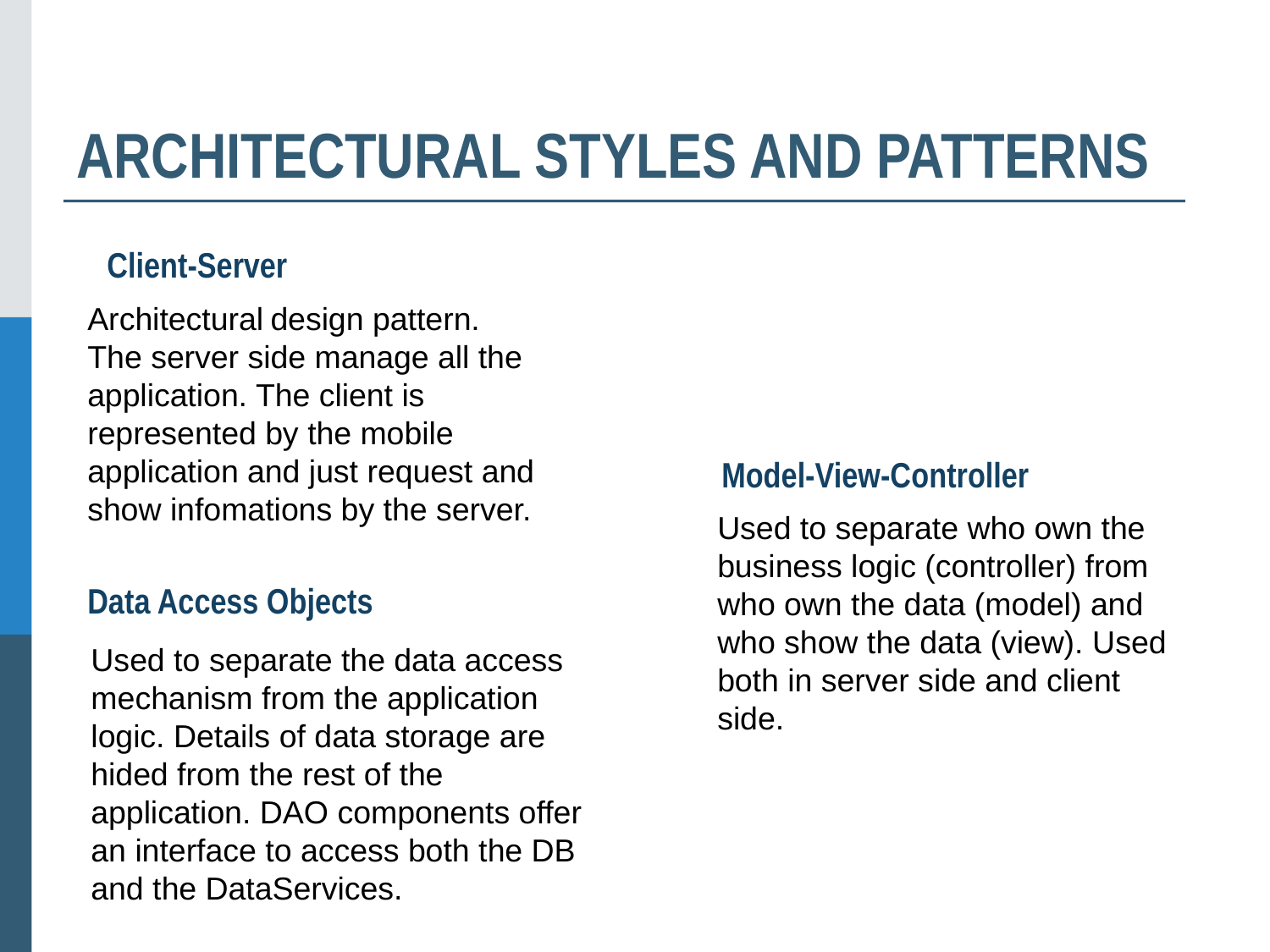

# ARCHITECTURAL STYLES AND PATTERNS
Client-Server
Architectural design pattern.
The server side manage all the application. The client is represented by the mobile application and just request and show infomations by the server.
Model-View-Controller
Used to separate who own the business logic (controller) from who own the data (model) and who show the data (view). Used both in server side and client side.
Data Access Objects
Used to separate the data access mechanism from the application logic. Details of data storage are hided from the rest of the application. DAO components offer an interface to access both the DB and the DataServices.